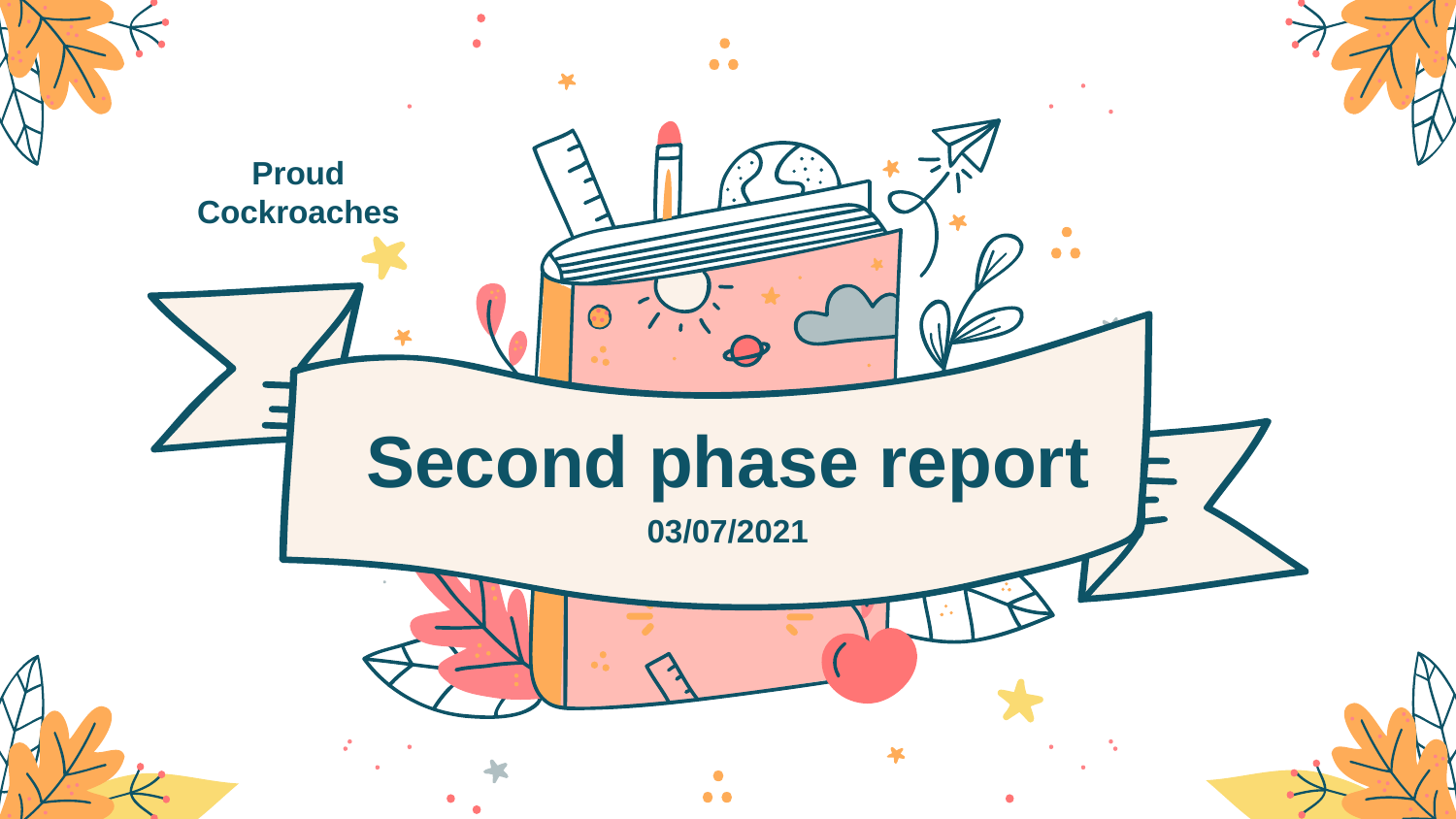

Proud Cockroaches

# Second phase report
03/07/2021